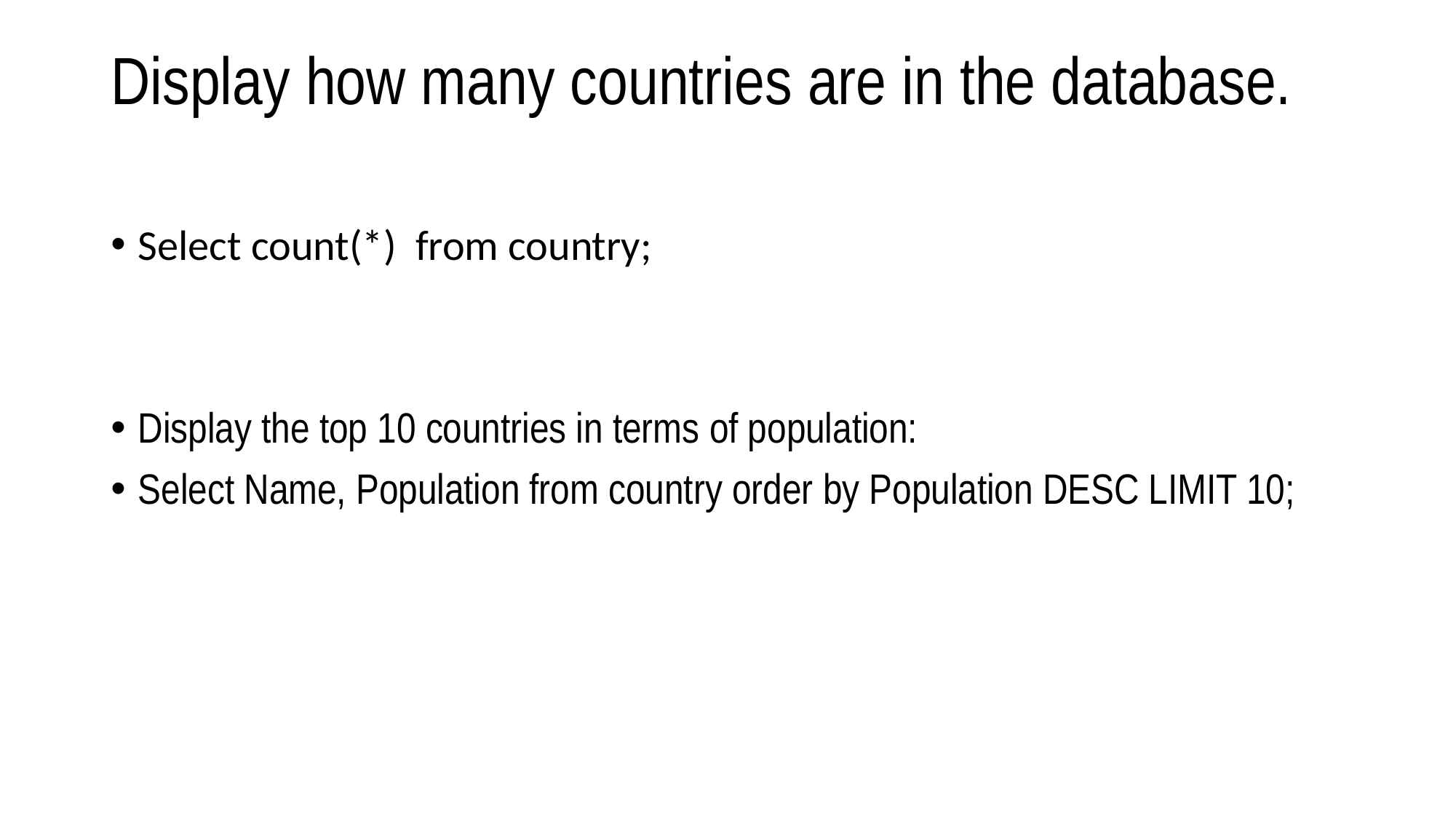

# Display how many countries are in the database.
Select count(*)  from country;

Display the top 10 countries in terms of population:
Select Name, Population from country order by Population DESC LIMIT 10;